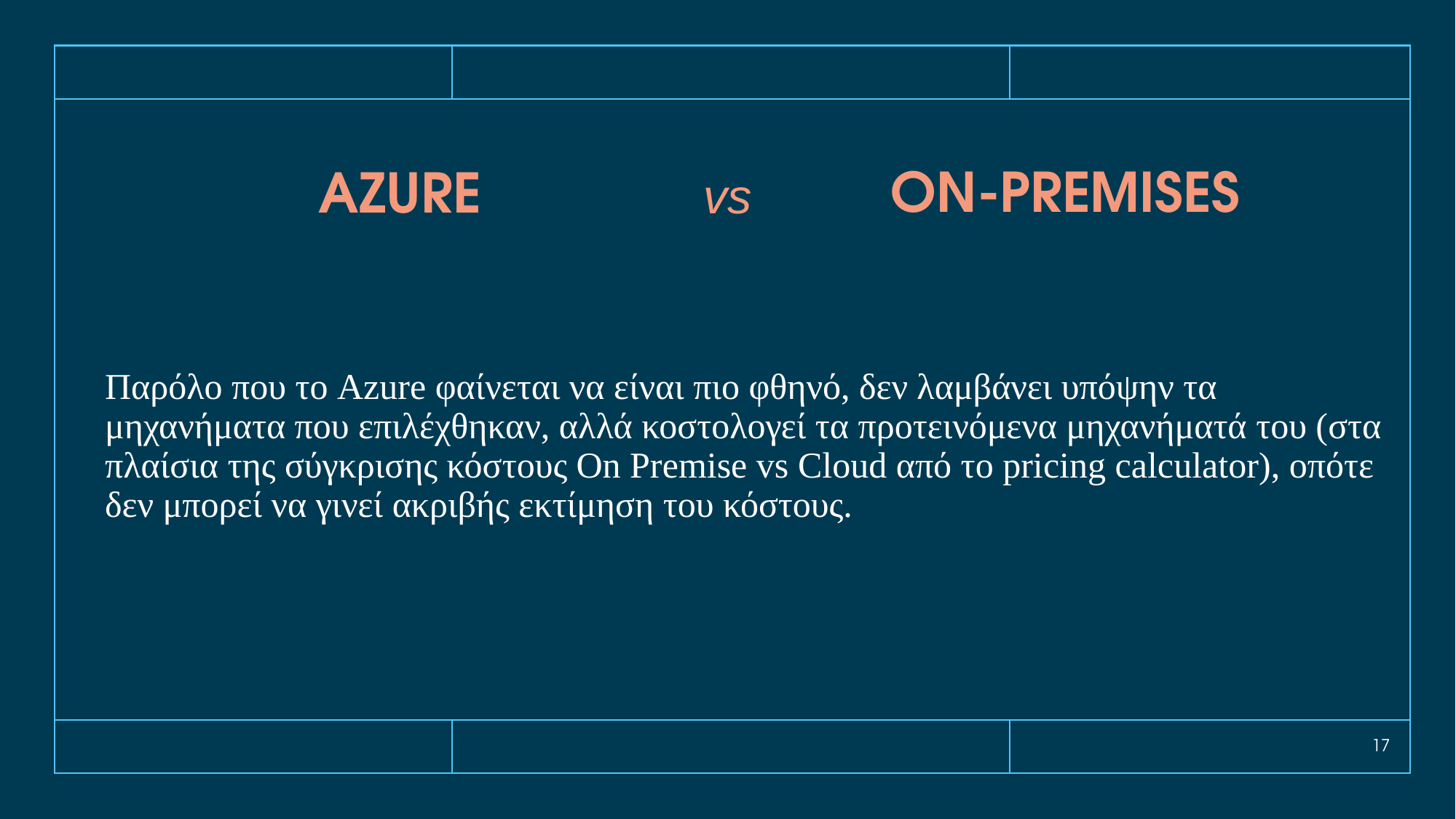

On-premises
# azure
vs

Παρόλο που το Azure φαίνεται να είναι πιο φθηνό, δεν λαμβάνει υπόψην τα μηχανήματα που επιλέχθηκαν, αλλά κοστολογεί τα προτεινόμενα μηχανήματά του (στα πλαίσια της σύγκρισης κόστους On Premise vs Cloud από το pricing calculator), οπότε δεν μπορεί να γινεί ακριβής εκτίμηση του κόστους.
17